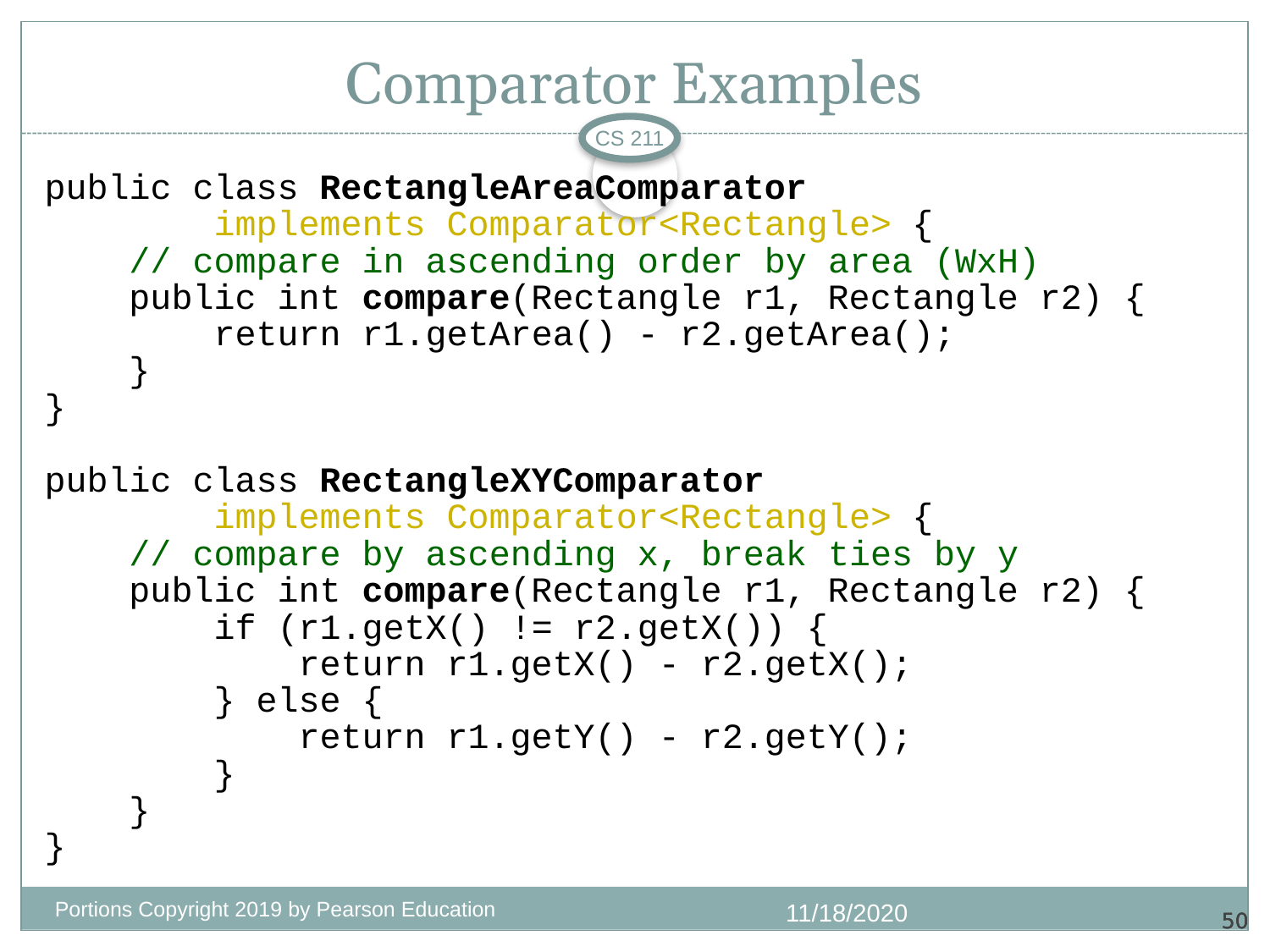

# Comparator Examples
CS 211
public class RectangleAreaComparator
        implements Comparator<Rectangle> {
    // compare in ascending order by area (WxH)
    public int compare(Rectangle r1, Rectangle r2) {
        return r1.getArea() - r2.getArea();
    }
}

public class RectangleXYComparator
        implements Comparator<Rectangle> {
    // compare by ascending x, break ties by y
    public int compare(Rectangle r1, Rectangle r2) {
        if (r1.getX() != r2.getX()) {
            return r1.getX() - r2.getX();
        } else {
            return r1.getY() - r2.getY();
        }
    }
}
Portions Copyright 2019 by Pearson Education
11/18/2020